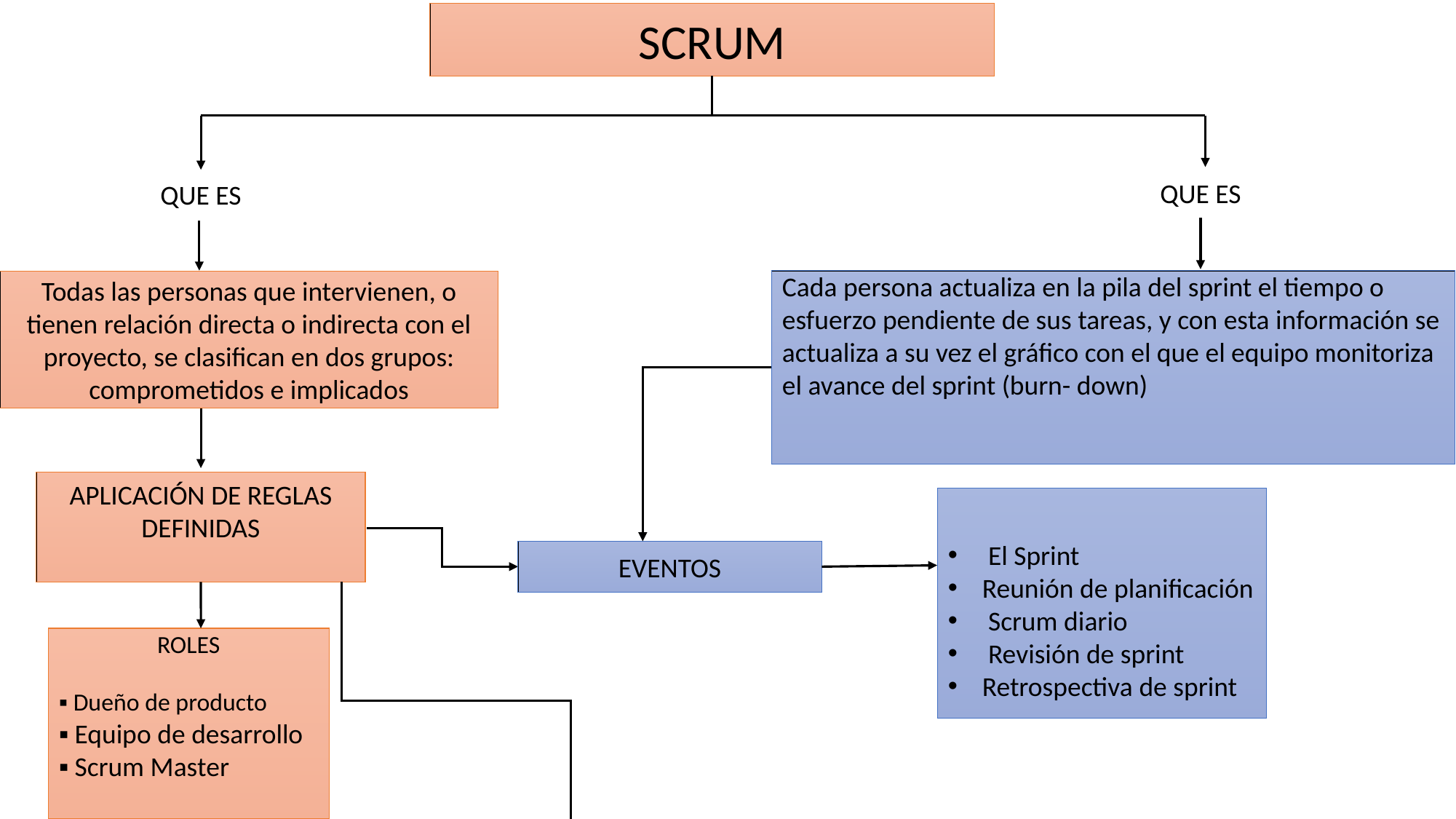

SCRUM
QUE ES
QUE ES
Cada persona actualiza en la pila del sprint el tiempo o esfuerzo pendiente de sus tareas, y con esta información se actualiza a su vez el gráfico con el que el equipo monitoriza el avance del sprint (burn- down)

Todas las personas que intervienen, o tienen relación directa o indirecta con el proyecto, se clasifican en dos grupos: comprometidos e implicados
APLICACIÓN DE REGLAS DEFINIDAS

 El Sprint
Reunión de planificación
 Scrum diario
 Revisión de sprint
Retrospectiva de sprint
EVENTOS
ROLES
▪ Dueño de producto
▪ Equipo de desarrollo
▪ Scrum Master